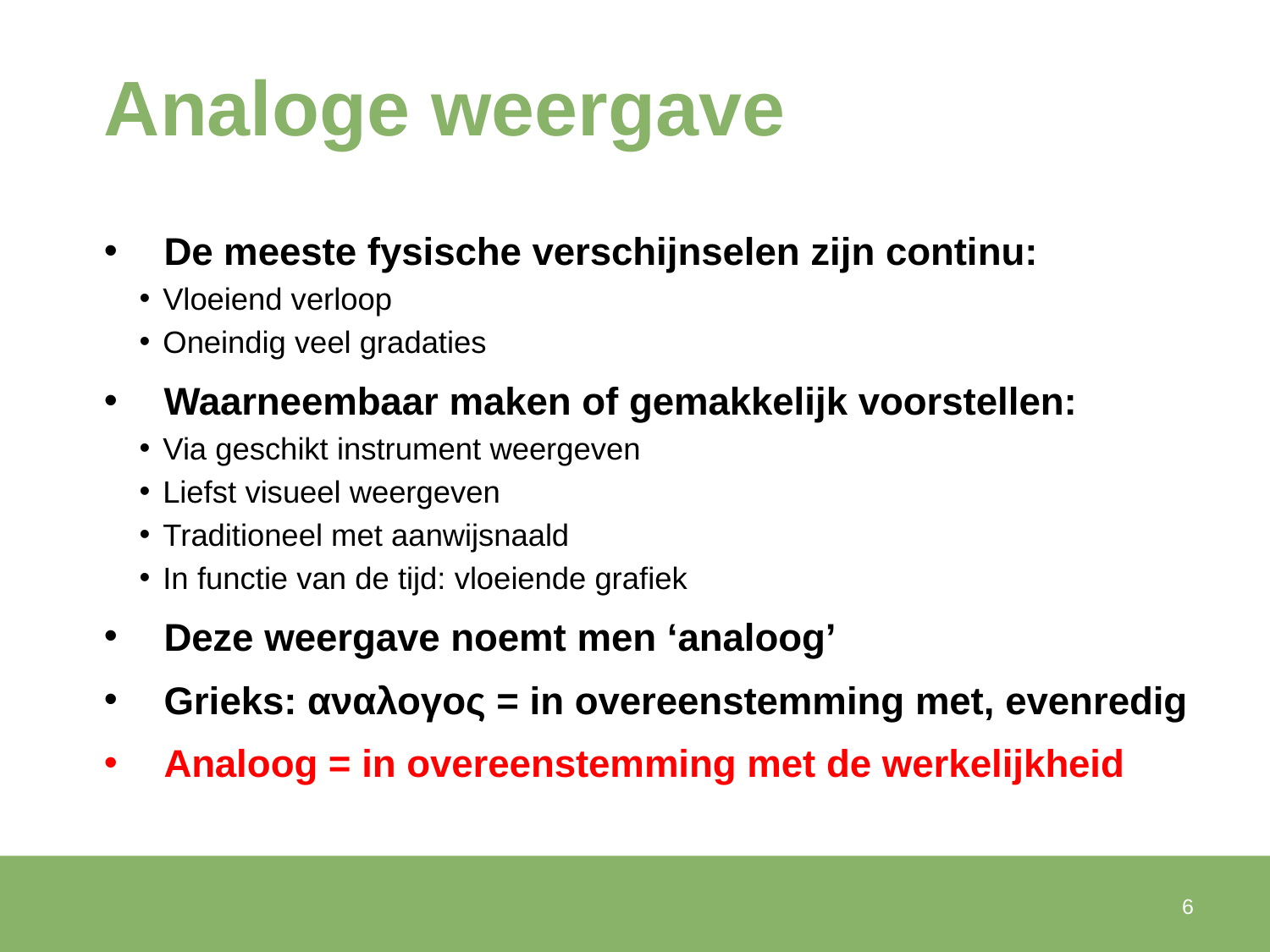

# Analoge weergave
De meeste fysische verschijnselen zijn continu:
Vloeiend verloop
Oneindig veel gradaties
Waarneembaar maken of gemakkelijk voorstellen:
Via geschikt instrument weergeven
Liefst visueel weergeven
Traditioneel met aanwijsnaald
In functie van de tijd: vloeiende grafiek
Deze weergave noemt men ‘analoog’
Grieks: αναλογος = in overeenstemming met, evenredig
Analoog = in overeenstemming met de werkelijkheid
6